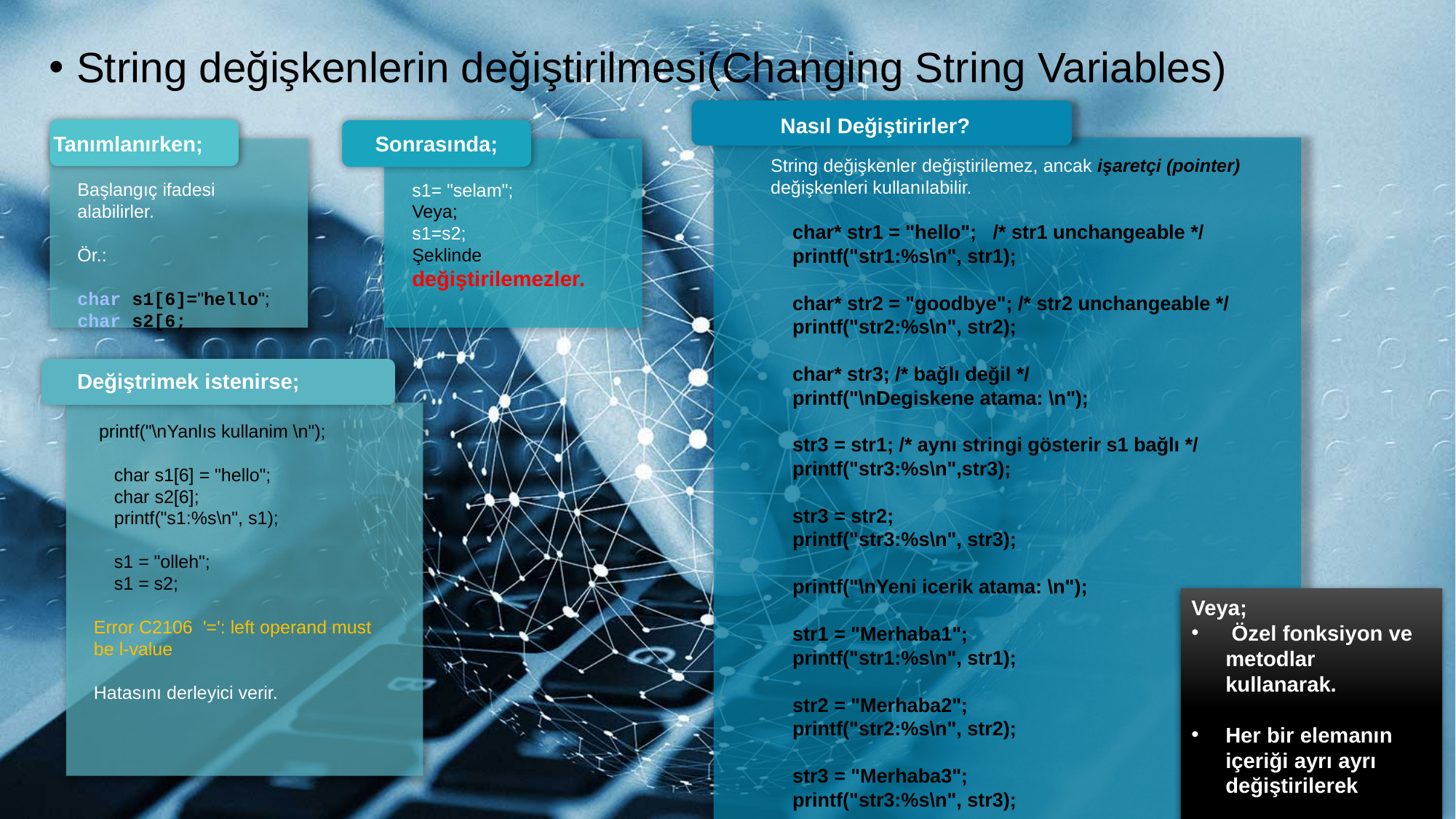

String değişkenlerin değiştirilmesi(Changing String Variables)

Nasıl Değiştirirler?

String değişkenler değiştirilemez, ancak işaretçi (pointer) değişkenleri kullanılabilir.

    char* str1 = "hello";   /* str1 unchangeable */
    printf("str1:%s\n", str1);

    char* str2 = "goodbye"; /* str2 unchangeable */
    printf("str2:%s\n", str2);

    char* str3; /* bağlı değil */
    printf("\nDegiskene atama: \n");

    str3 = str1; /* aynı stringi gösterir s1 bağlı */
    printf("str3:%s\n",str3);

    str3 = str2;
    printf("str3:%s\n", str3);

    printf("\nYeni icerik atama: \n");

    str1 = "Merhaba1";
    printf("str1:%s\n", str1);

    str2 = "Merhaba2";
    printf("str2:%s\n", str2);

    str3 = "Merhaba3";
    printf("str3:%s\n", str3);

Tanımlanırken;

Başlangıç ifadesi alabilirler.

Ör.:

char s1[6]="hello";
char s2[6;

Sonrasında;

s1= "selam";
Veya;
s1=s2;
Şeklinde değiştirilemezler.

Değiştrimek istenirse;

 printf("\nYanlıs kullanim \n");

    char s1[6] = "hello";
    char s2[6];
    printf("s1:%s\n", s1);

    s1 = "olleh";
    s1 = s2;

Error C2106	'=': left operand must be l-value

Hatasını derleyici verir.
Veya;
 Özel fonksiyon ve metodlar kullanarak.

Her bir elemanın içeriği ayrı ayrı değiştirilerek